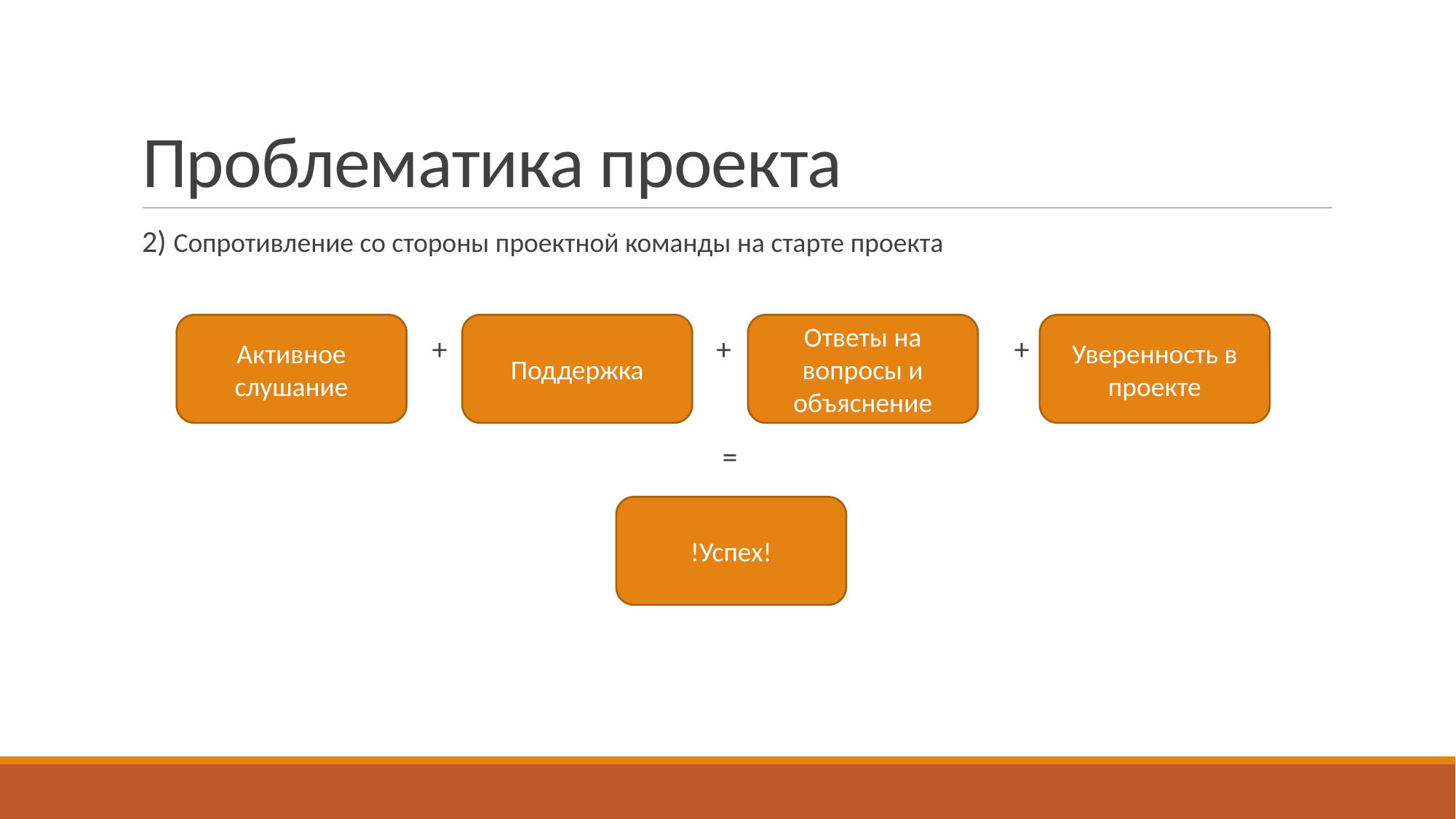

# Проблематика проекта
2) Сопротивление со стороны проектной команды на старте проекта

                                          +                                       +                                         +

                                                                                    =

Поддержка
Ответы на вопросы и объяснение
Уверенность в проекте
Активное слушание
!Успех!